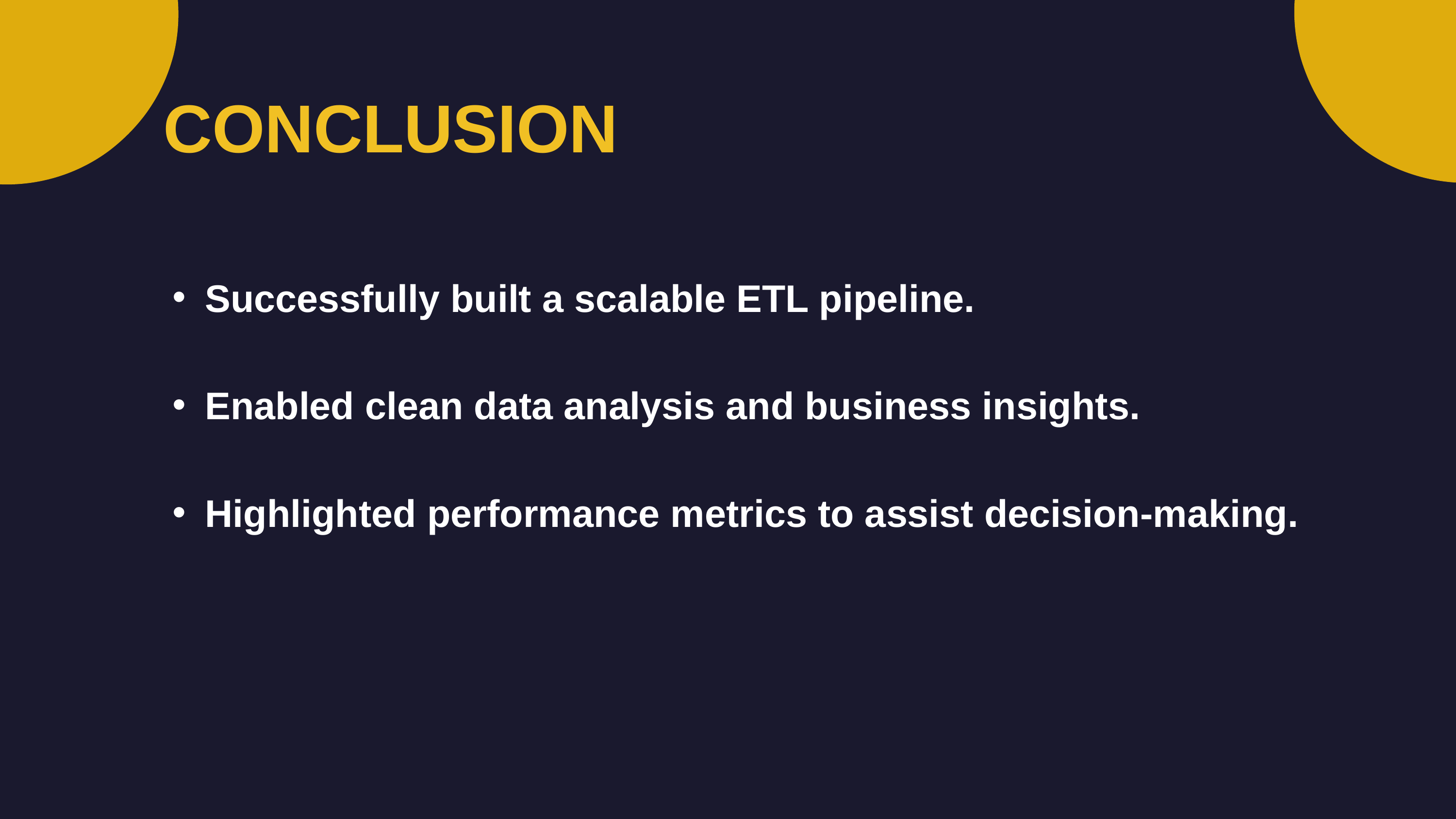

CONCLUSION
Successfully built a scalable ETL pipeline.

Enabled clean data analysis and business insights.

Highlighted performance metrics to assist decision-making.